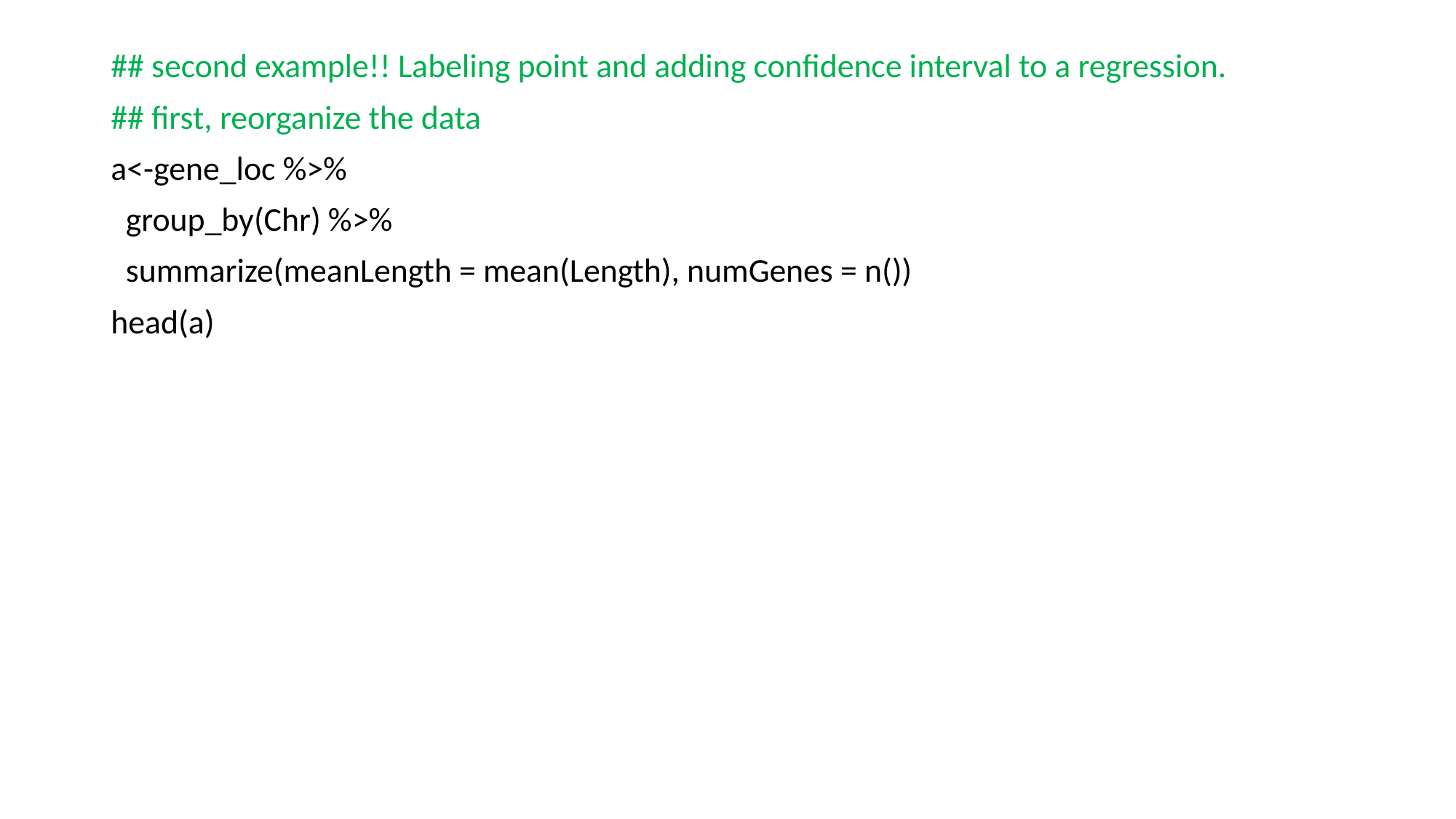

## second example!! Labeling point and adding confidence interval to a regression.
## first, reorganize the data
a<-gene_loc %>%
  group_by(Chr) %>%
  summarize(meanLength = mean(Length), numGenes = n())
head(a)